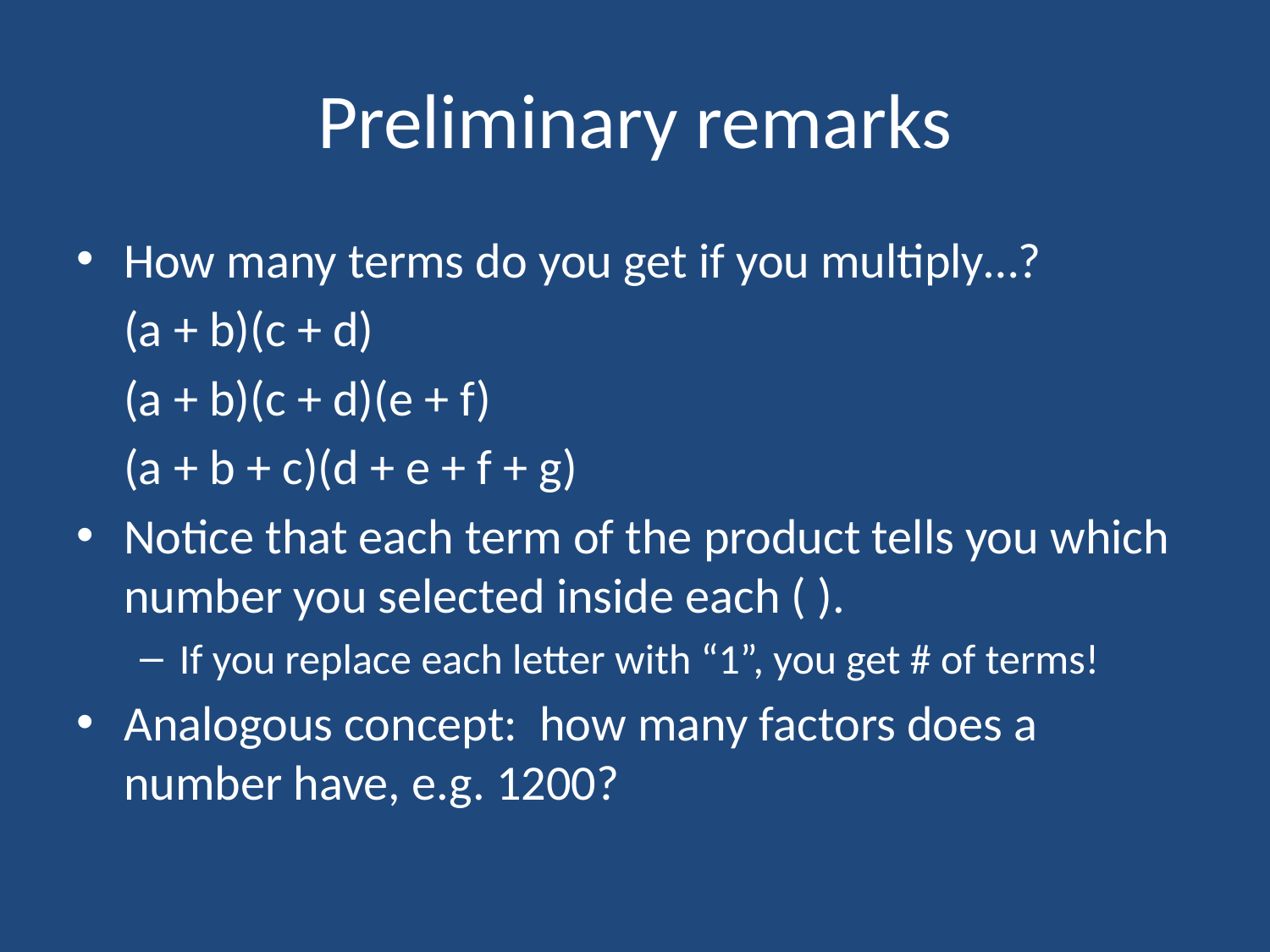

# Preliminary remarks
How many terms do you get if you multiply…?
	(a + b)(c + d)
	(a + b)(c + d)(e + f)
	(a + b + c)(d + e + f + g)
Notice that each term of the product tells you which number you selected inside each ( ).
If you replace each letter with “1”, you get # of terms!
Analogous concept:  how many factors does a number have, e.g. 1200?